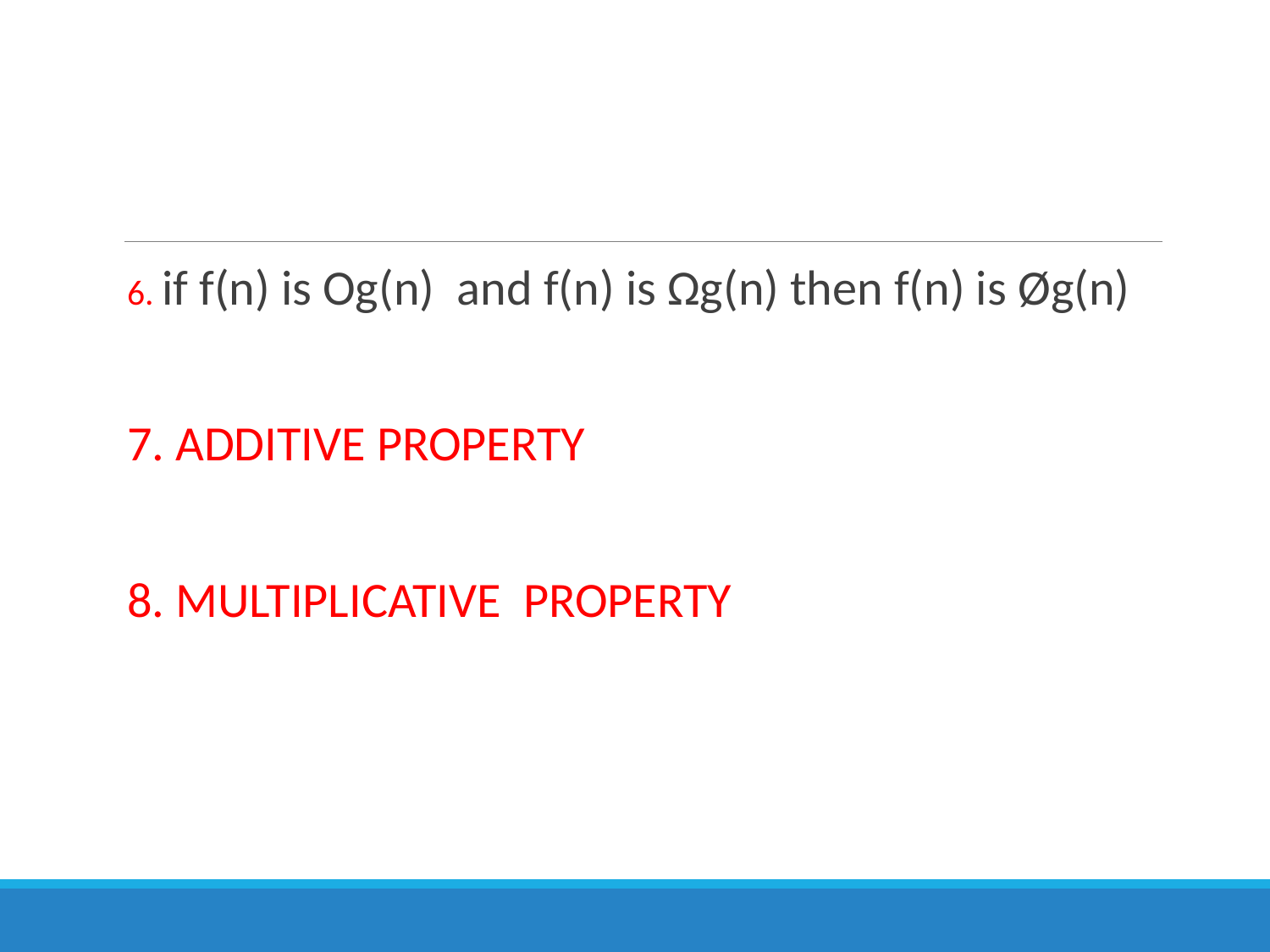

6. if f(n) is Og(n)  and f(n) is Ωg(n) then f(n) is Øg(n)

7. ADDITIVE PROPERTY

8. MULTIPLICATIVE  PROPERTY